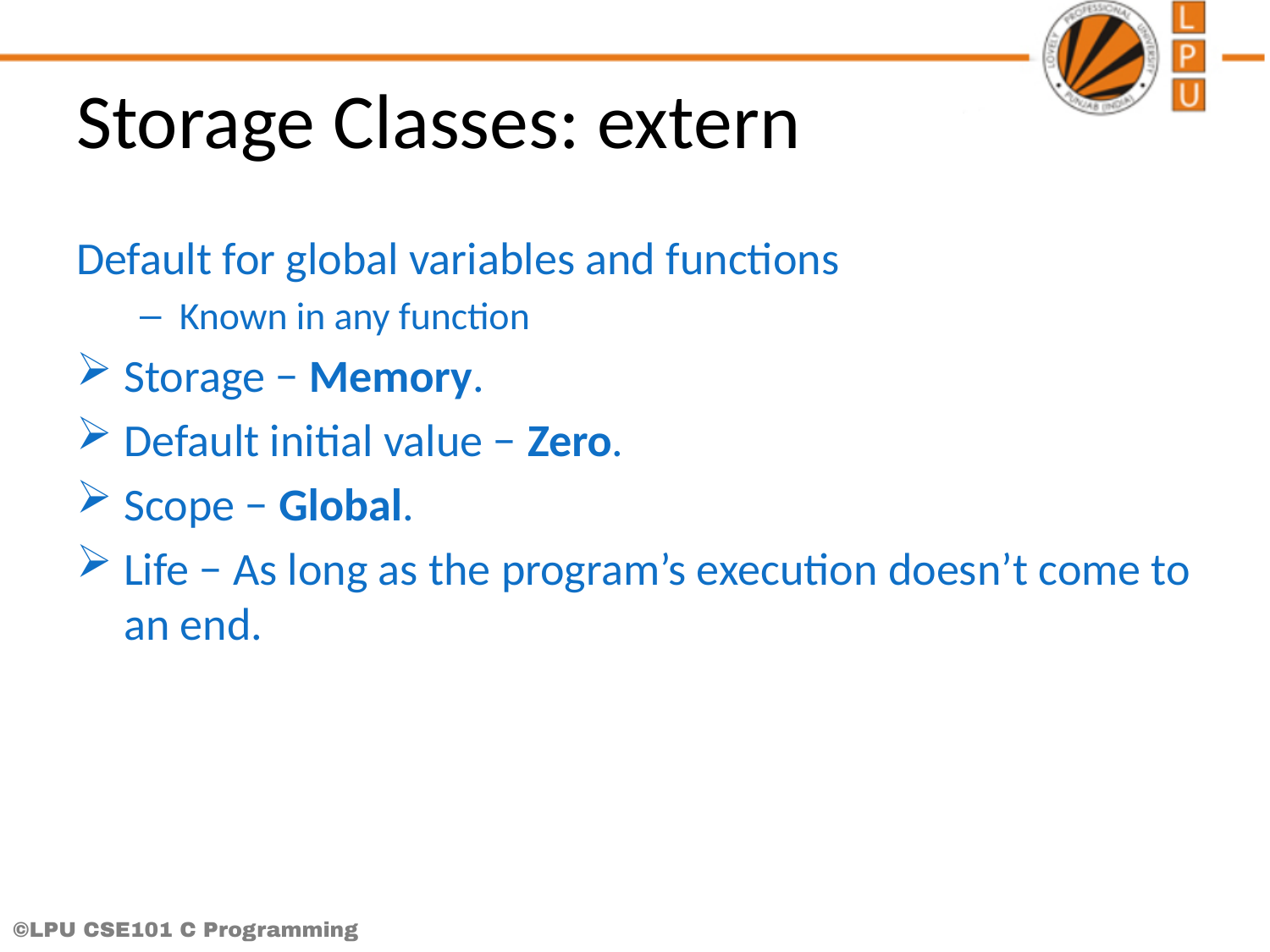

# Storage Classes: extern
Default for global variables and functions
Known in any function
Storage − Memory.
Default initial value − Zero.
Scope − Global.
Life − As long as the program’s execution doesn’t come to an end.